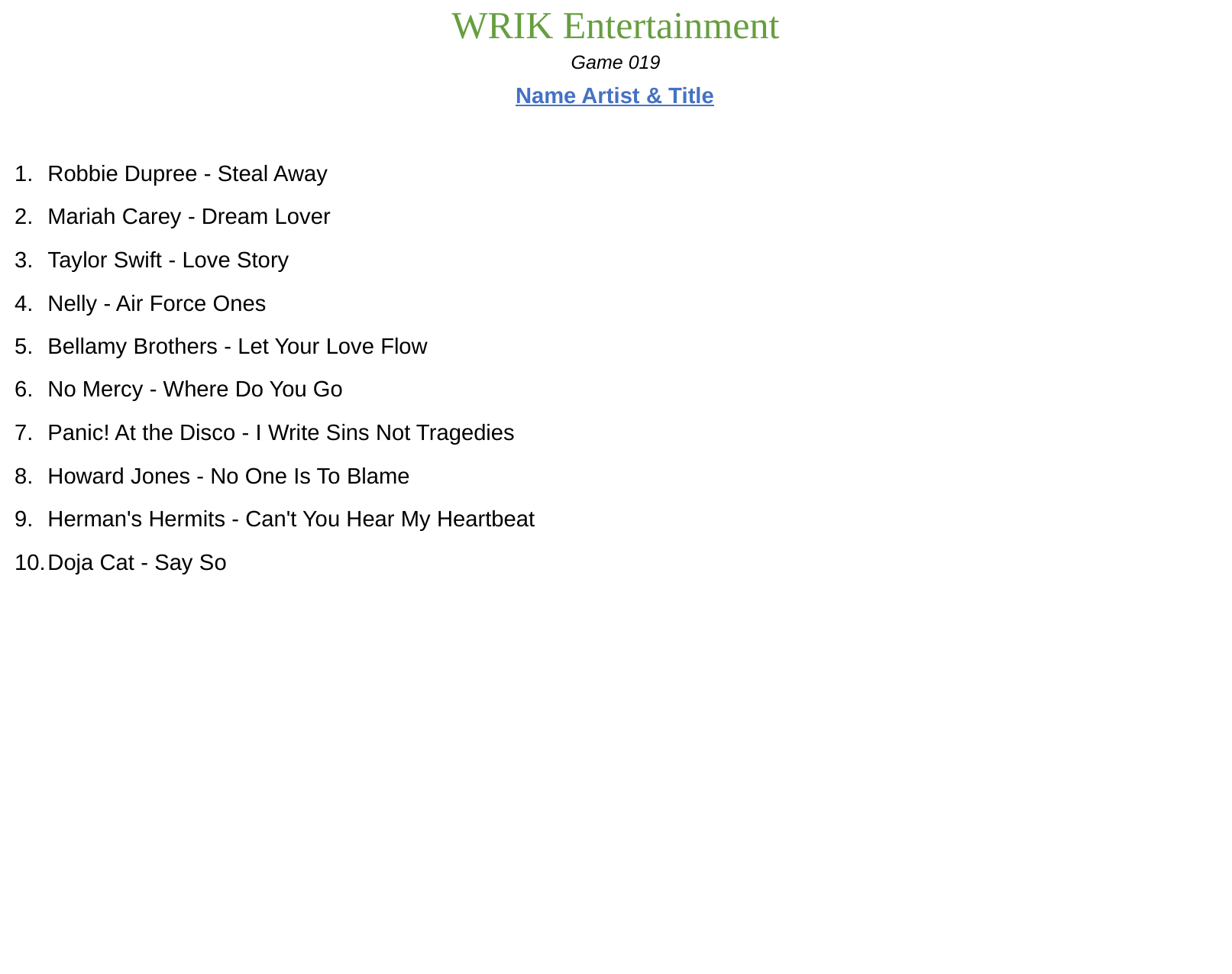

Game 019
# Name Artist & Title
Robbie Dupree - Steal Away
Mariah Carey - Dream Lover
Taylor Swift - Love Story
Nelly - Air Force Ones
Bellamy Brothers - Let Your Love Flow
No Mercy - Where Do You Go
Panic! At the Disco - I Write Sins Not Tragedies
Howard Jones - No One Is To Blame
Herman's Hermits - Can't You Hear My Heartbeat
Doja Cat - Say So